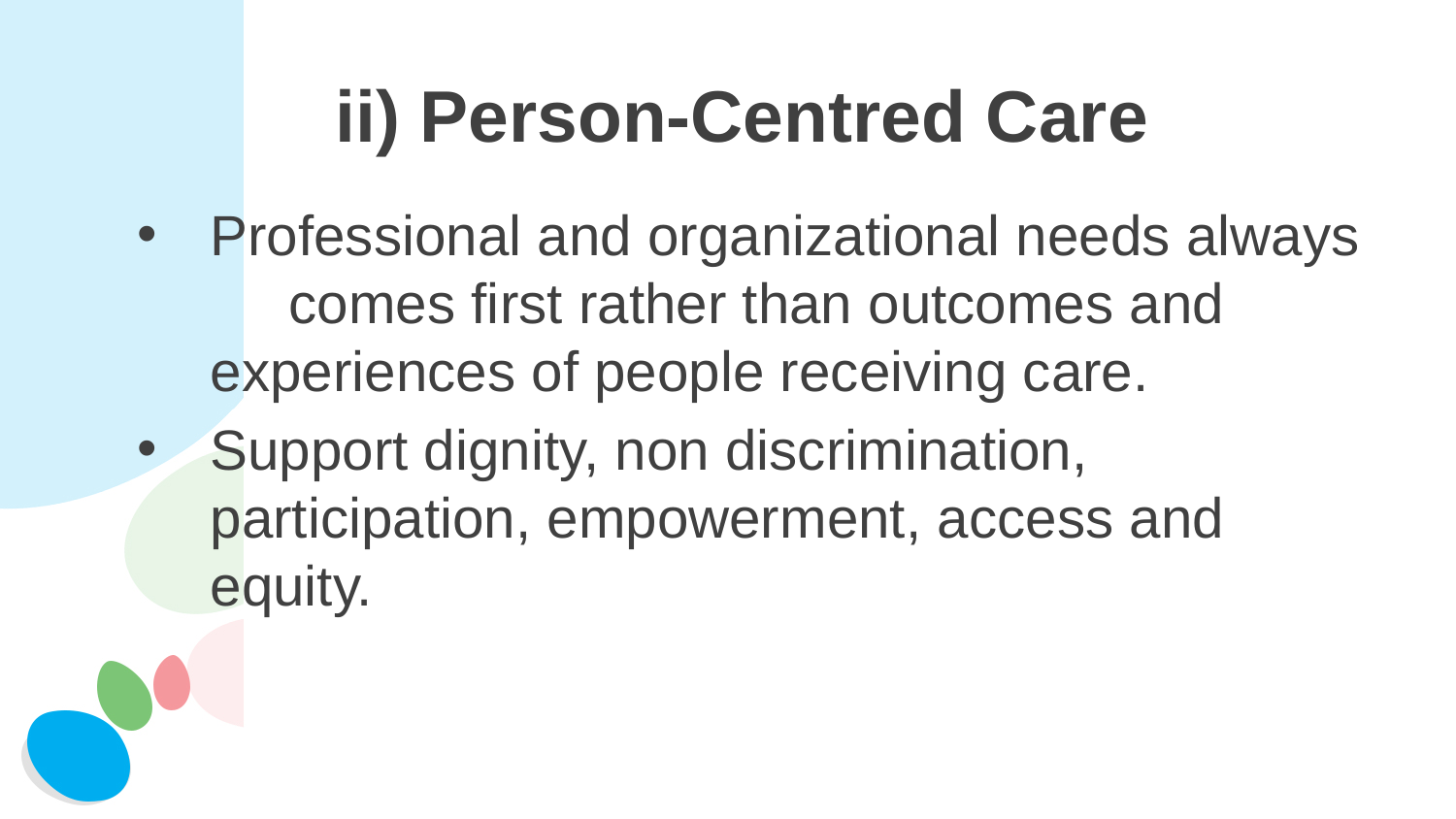

# ii) Person-Centred Care
Professional and organizational needs always       comes first rather than outcomes and experiences of people receiving care.
Support dignity, non discrimination, participation, empowerment, access and equity.